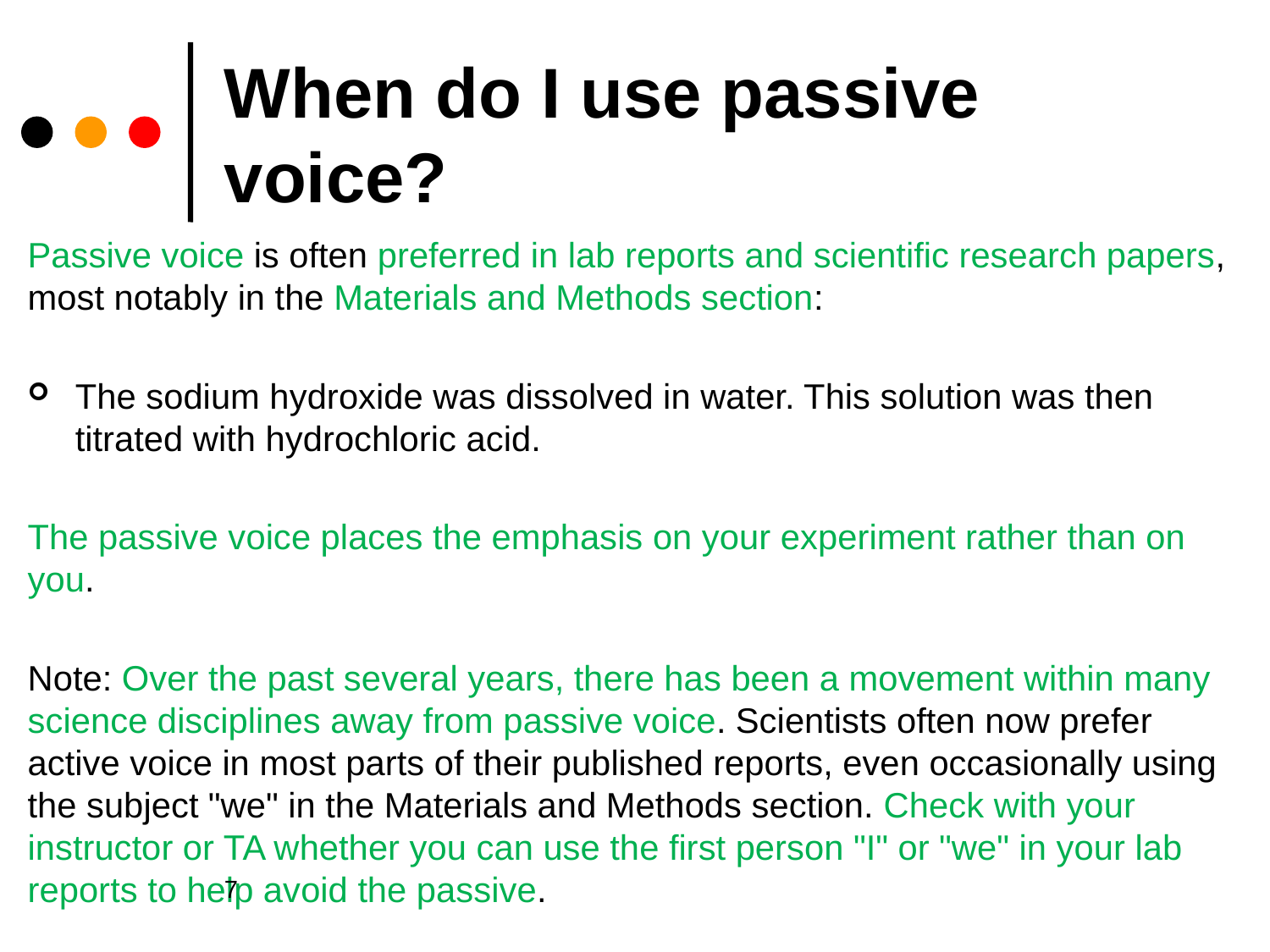

# When do I use passive voice?
Passive voice is often preferred in lab reports and scientific research papers, most notably in the Materials and Methods section:

The sodium hydroxide was dissolved in water. This solution was then titrated with hydrochloric acid.

The passive voice places the emphasis on your experiment rather than on you.

Note: Over the past several years, there has been a movement within many science disciplines away from passive voice. Scientists often now prefer active voice in most parts of their published reports, even occasionally using the subject "we" in the Materials and Methods section. Check with your instructor or TA whether you can use the first person "I" or "we" in your lab reports to help avoid the passive.

7